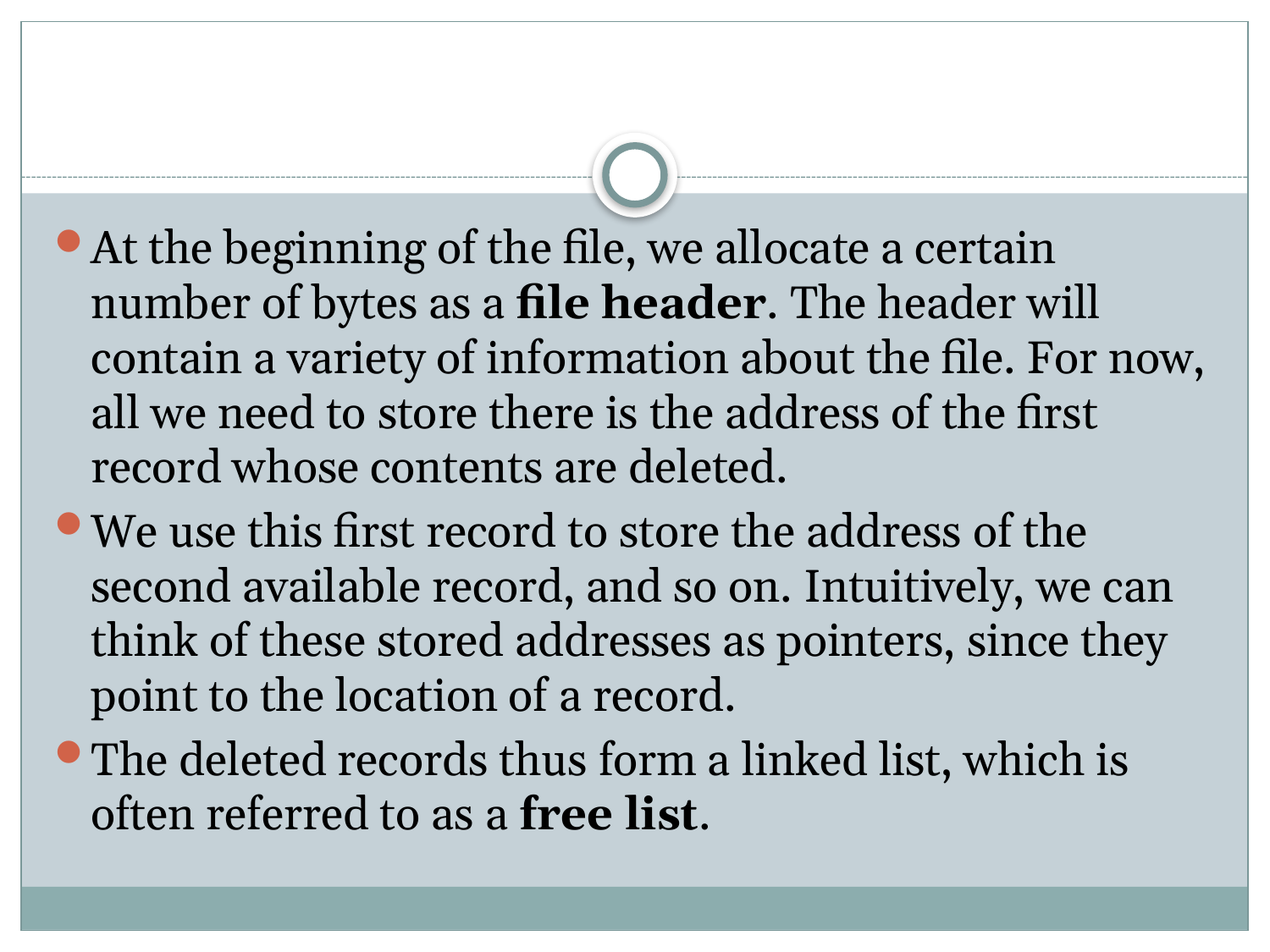

#
At the beginning of the file, we allocate a certain number of bytes as a file header. The header will contain a variety of information about the file. For now, all we need to store there is the address of the first record whose contents are deleted.
We use this first record to store the address of the second available record, and so on. Intuitively, we can think of these stored addresses as pointers, since they point to the location of a record.
The deleted records thus form a linked list, which is
often referred to as a free list.